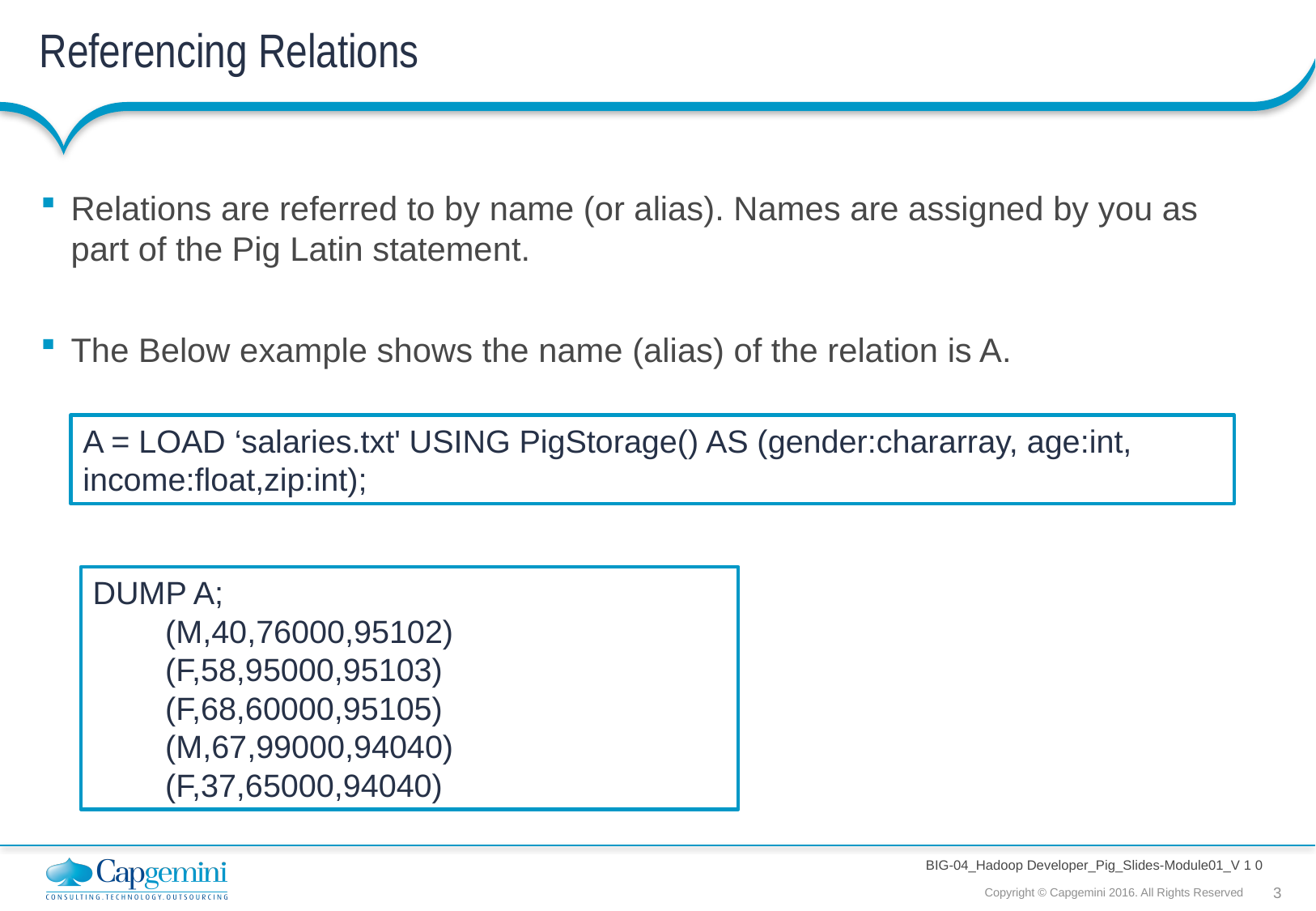

# Referencing Relations
Relations are referred to by name (or alias). Names are assigned by you as part of the Pig Latin statement.

The Below example shows the name (alias) of the relation is A.

A = LOAD ‘salaries.txt' USING PigStorage() AS (gender:chararray, age:int, income:float,zip:int);
DUMP A;
 (M,40,76000,95102)
 (F,58,95000,95103)
 (F,68,60000,95105)
 (M,67,99000,94040)
 (F,37,65000,94040)